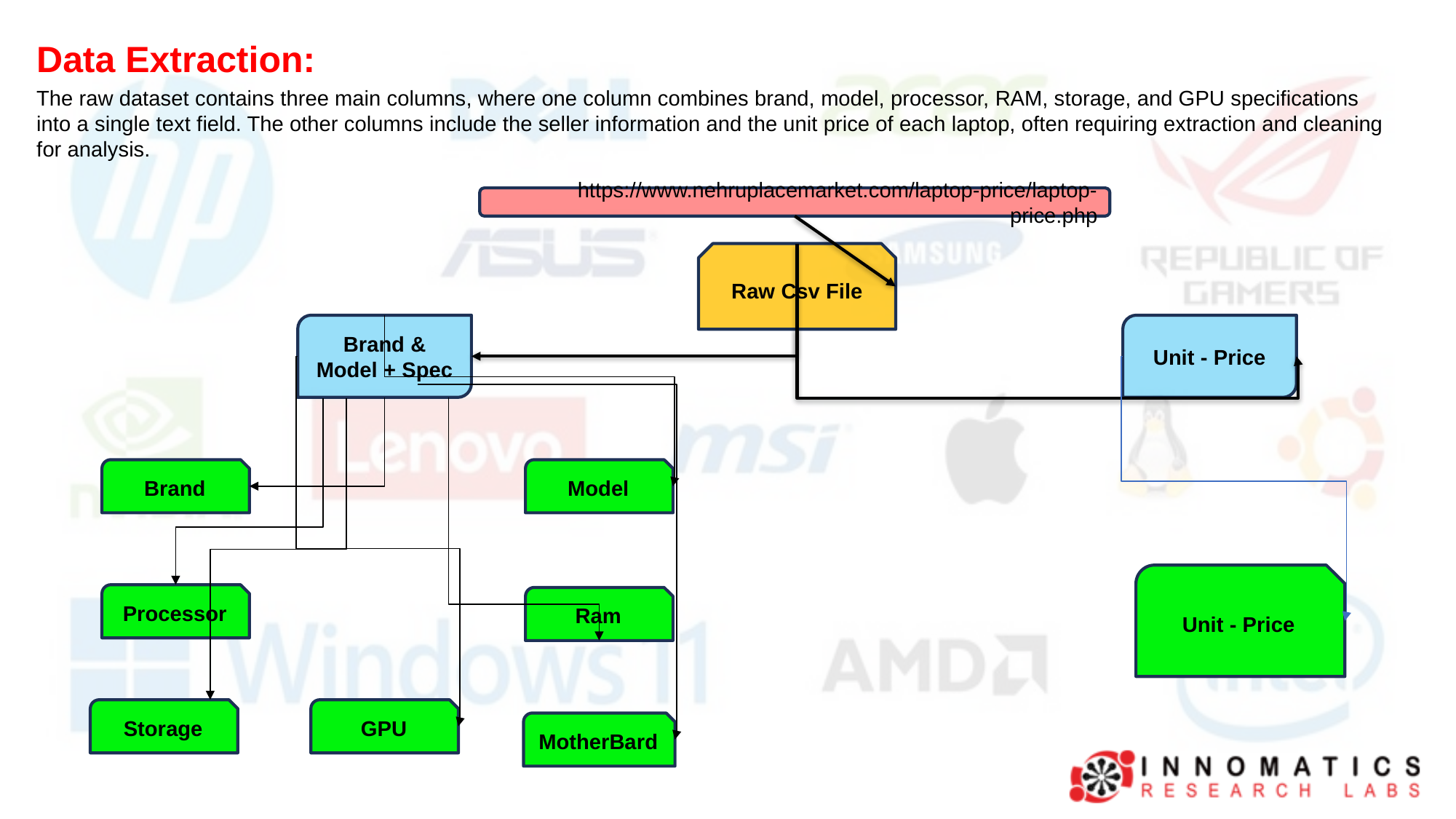

Data Extraction:
The raw dataset contains three main columns, where one column combines brand, model, processor, RAM, storage, and GPU specifications
into a single text field. The other columns include the seller information and the unit price of each laptop, often requiring extraction and cleaning
for analysis.
https://www.nehruplacemarket.com/laptop-price/laptop-price.php
Raw Csv File
Brand & Model + Spec
Unit - Price
Brand
Model
Unit - Price
Processor
Ram
Storage
GPU
MotherBard